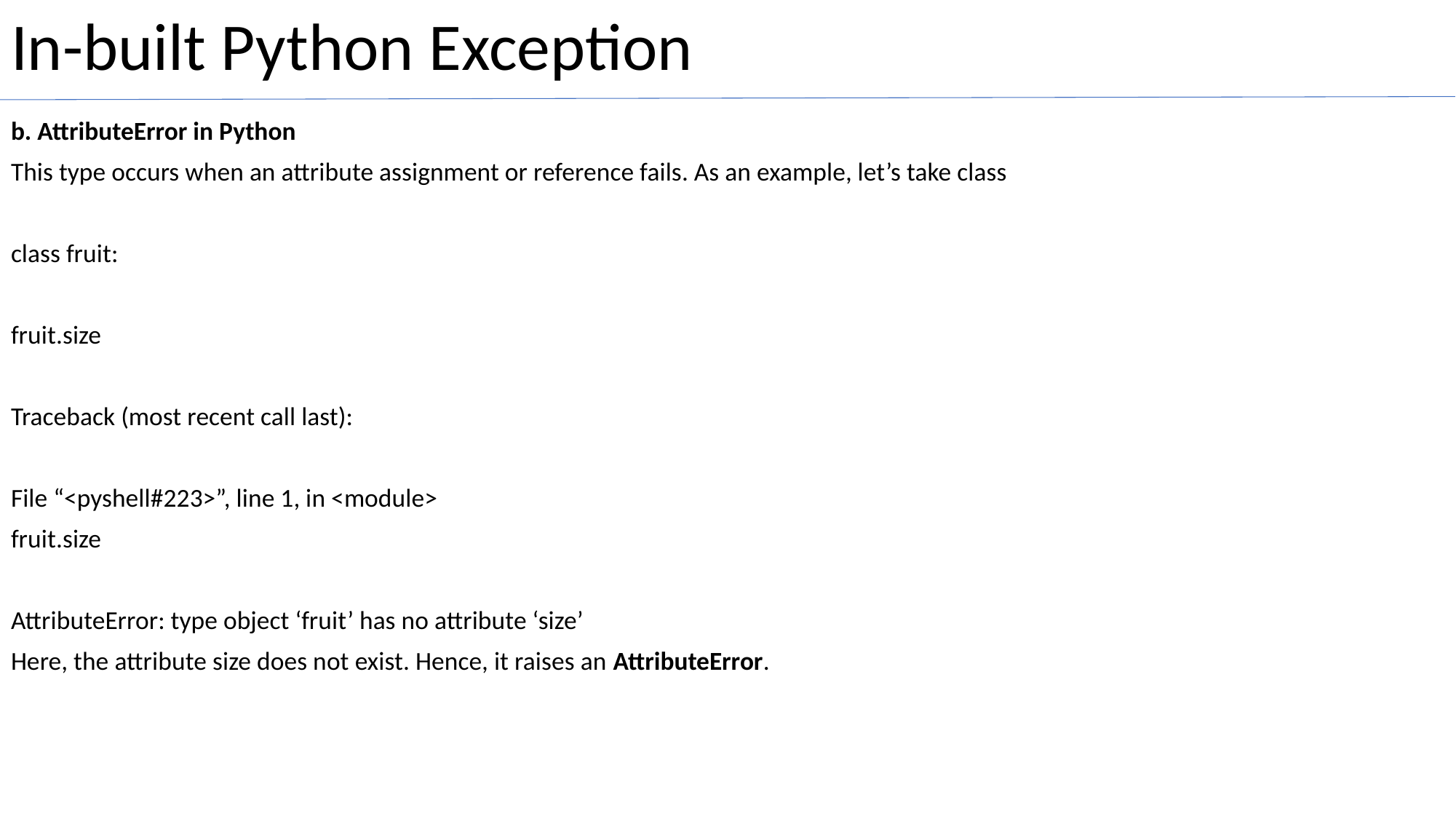

# In-built Python Exception
b. AttributeError in Python
This type occurs when an attribute assignment or reference fails. As an example, let’s take class

class fruit:

fruit.size

Traceback (most recent call last):

File “<pyshell#223>”, line 1, in <module>
fruit.size

AttributeError: type object ‘fruit’ has no attribute ‘size’
Here, the attribute size does not exist. Hence, it raises an AttributeError.